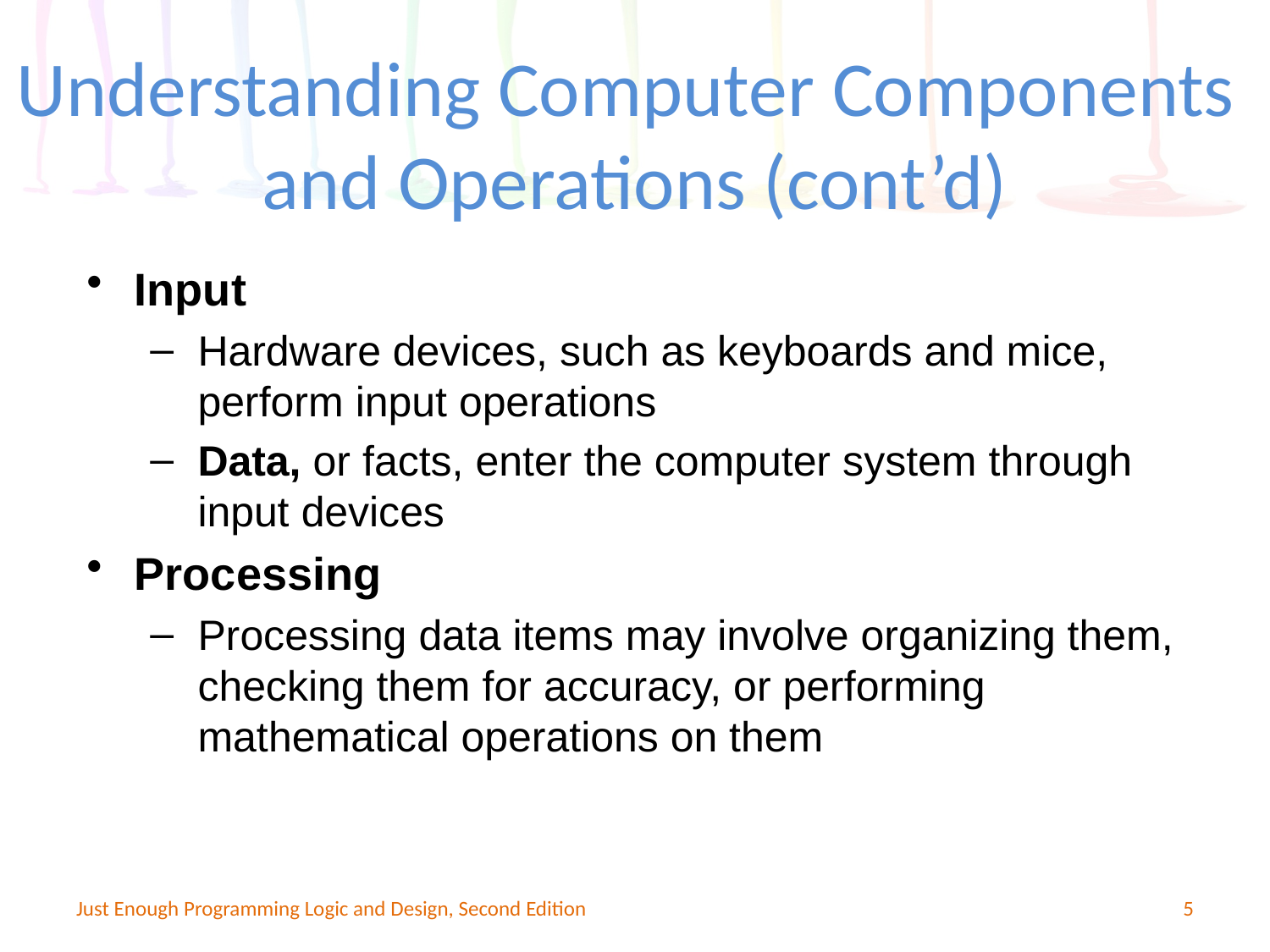

Understanding Computer Components
and Operations (cont’d)
Input
Hardware devices, such as keyboards and mice, perform input operations
Data, or facts, enter the computer system through input devices
Processing
Processing data items may involve organizing them, checking them for accuracy, or performing mathematical operations on them

Just Enough Programming Logic and Design, Second Edition
5